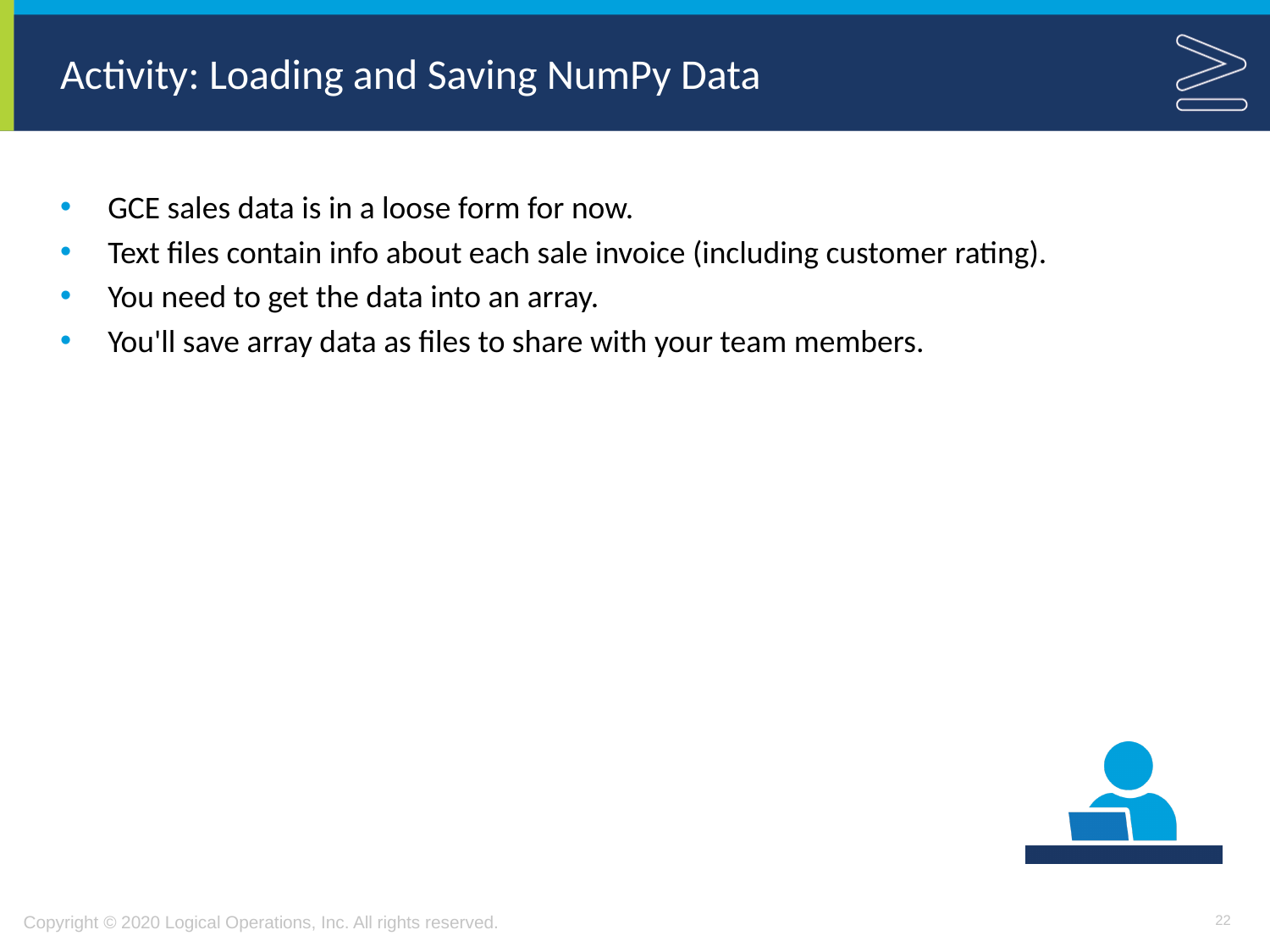

# Activity: Loading and Saving NumPy Data
GCE sales data is in a loose form for now.
Text files contain info about each sale invoice (including customer rating).
You need to get the data into an array.
You'll save array data as files to share with your team members.
22